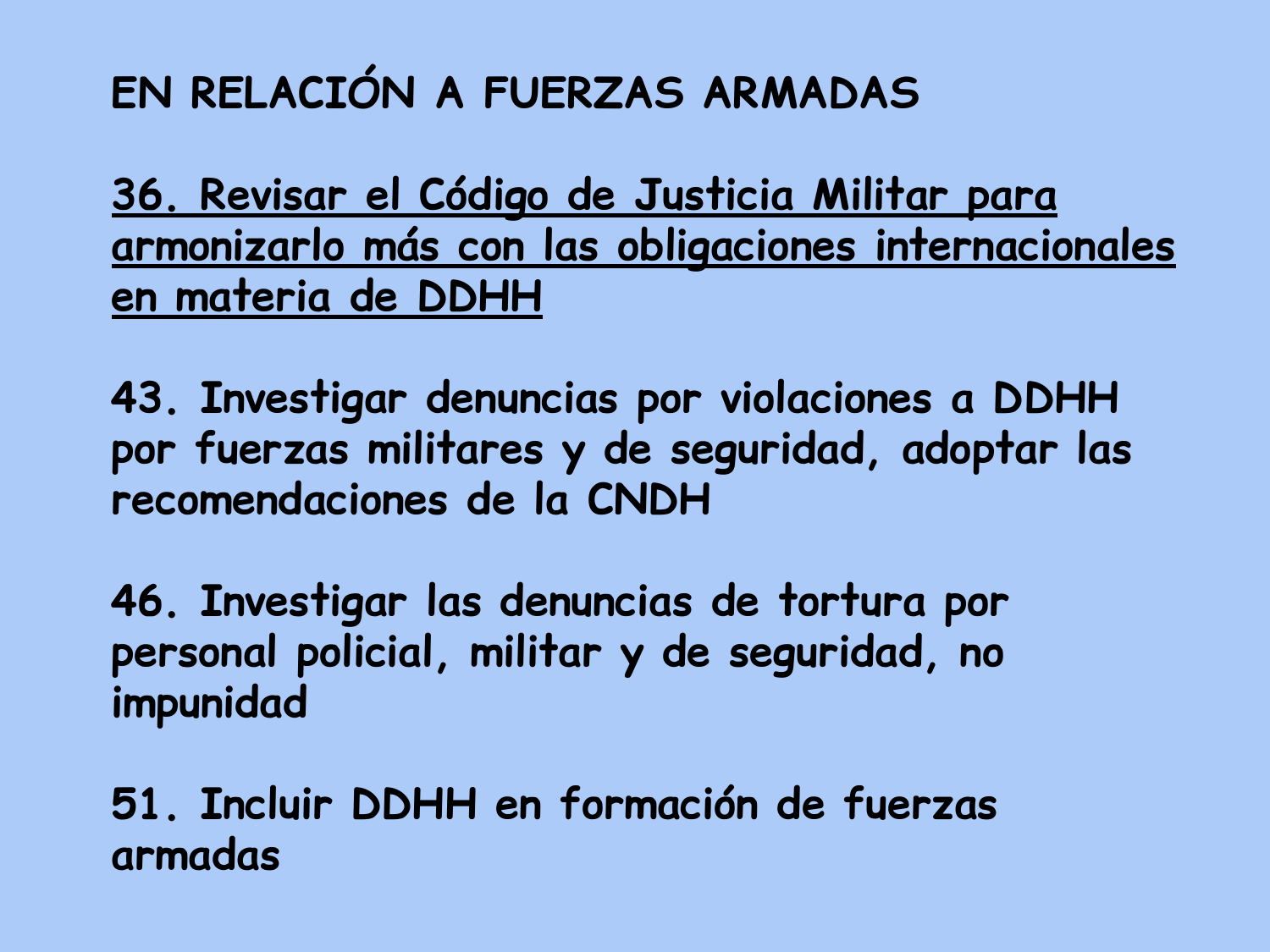

EN RELACIÓN A FUERZAS ARMADAS

36. Revisar el Código de Justicia Militar para armonizarlo más con las obligaciones internacionales en materia de DDHH

43. Investigar denuncias por violaciones a DDHH por fuerzas militares y de seguridad, adoptar las recomendaciones de la CNDH

46. Investigar las denuncias de tortura por personal policial, militar y de seguridad, no impunidad

51. Incluir DDHH en formación de fuerzas armadas